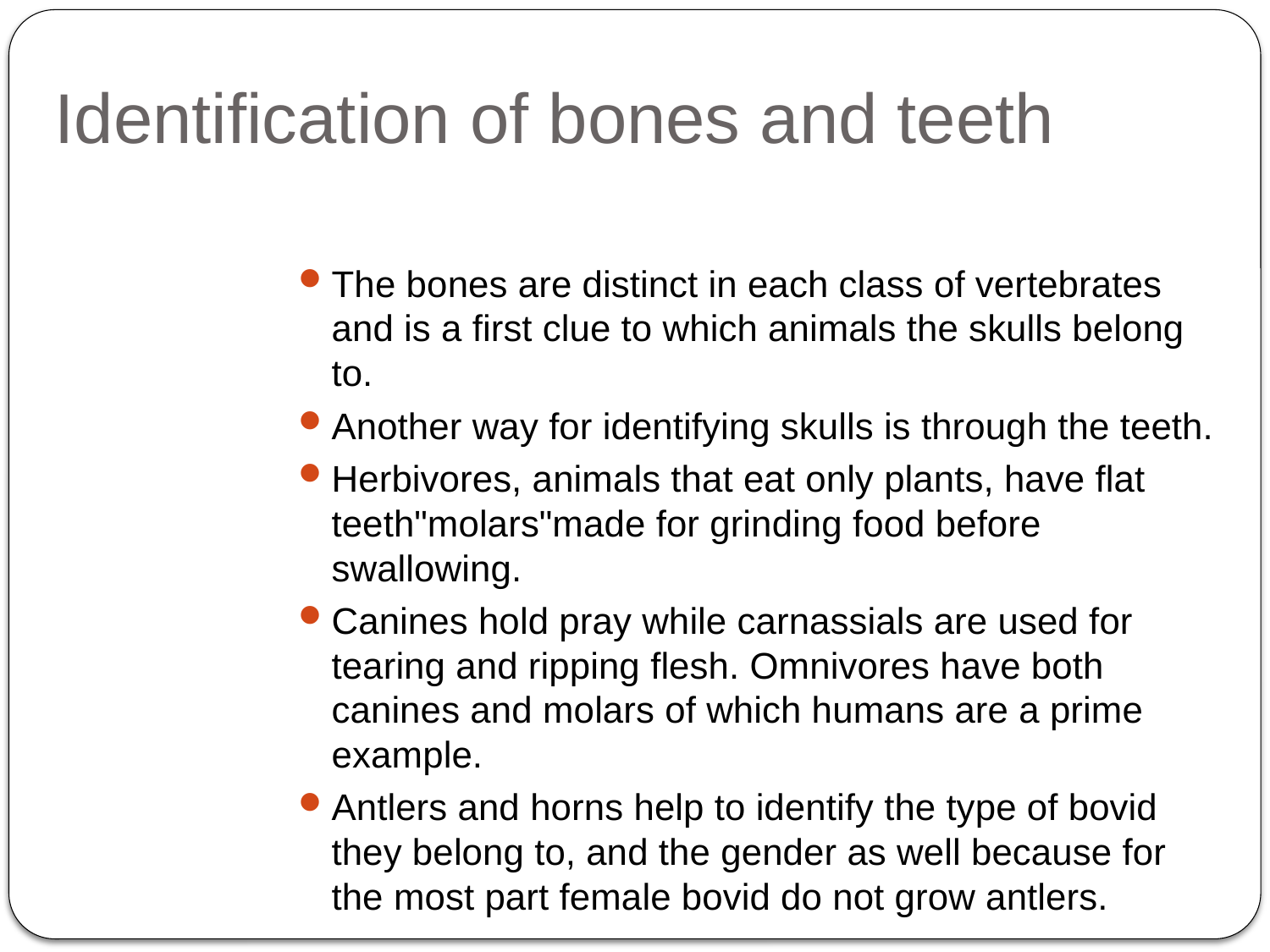

# Identification of bones and teeth
The bones are distinct in each class of vertebrates and is a first clue to which animals the skulls belong to.
Another way for identifying skulls is through the teeth.
Herbivores, animals that eat only plants, have flat teeth"molars"made for grinding food before swallowing.
Canines hold pray while carnassials are used for tearing and ripping flesh. Omnivores have both canines and molars of which humans are a prime example.
Antlers and horns help to identify the type of bovid they belong to, and the gender as well because for the most part female bovid do not grow antlers.